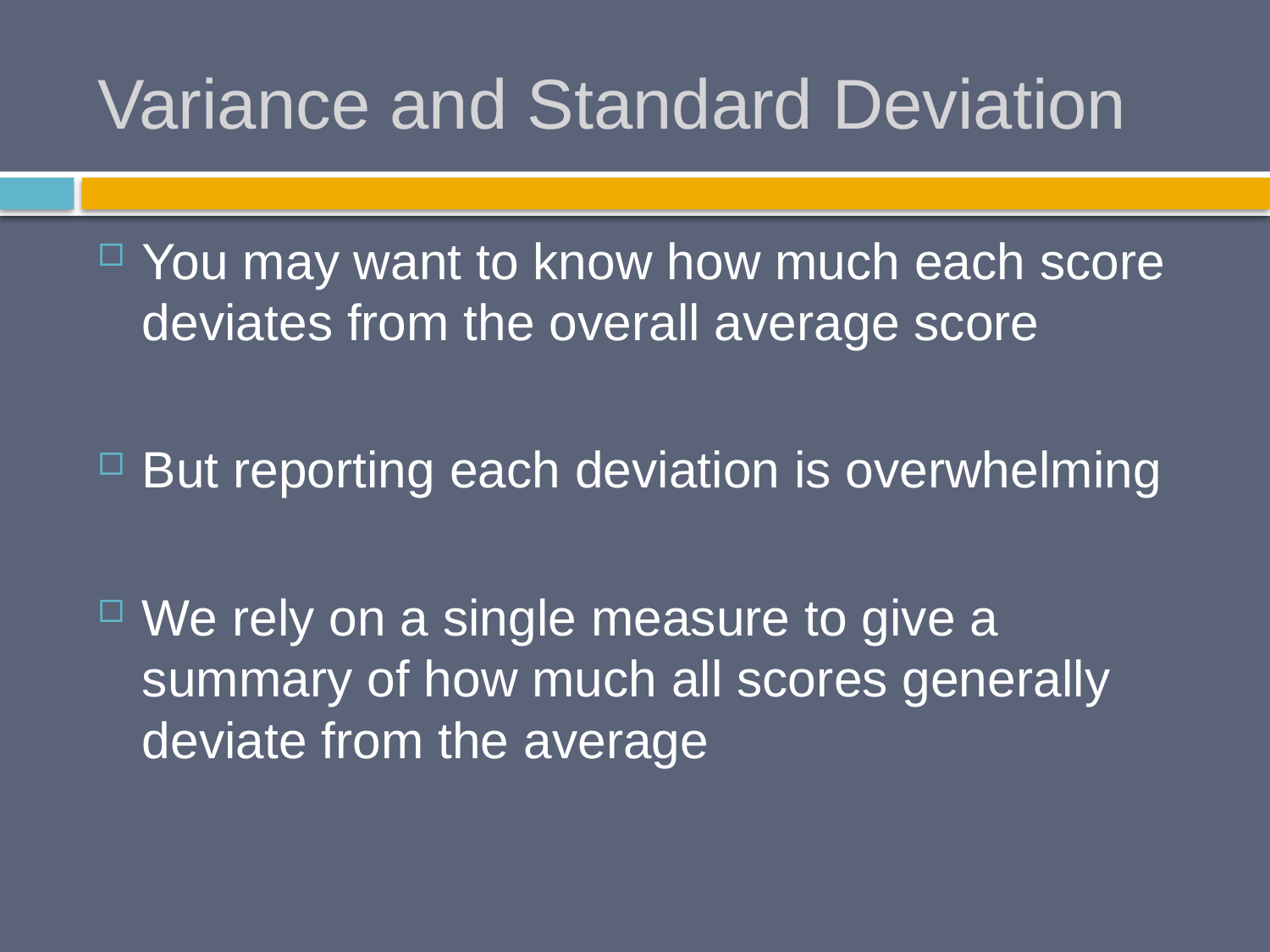

# Variance and Standard Deviation
You may want to know how much each score deviates from the overall average score

But reporting each deviation is overwhelming

We rely on a single measure to give a summary of how much all scores generally deviate from the average